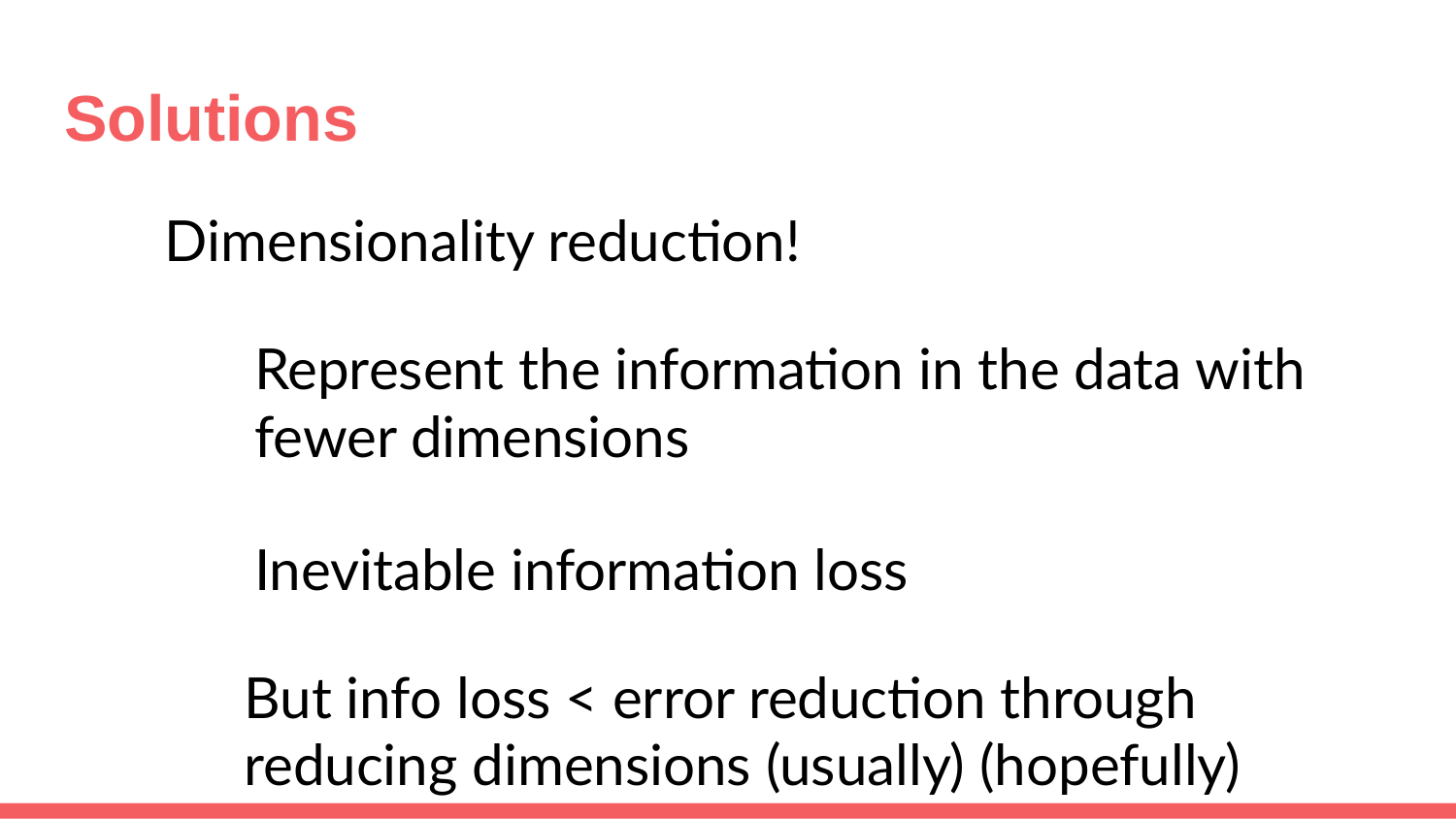

# Solutions
Dimensionality reduction!
Represent the information in the data with fewer dimensions
Inevitable information loss
But info loss < error reduction through reducing dimensions (usually) (hopefully)